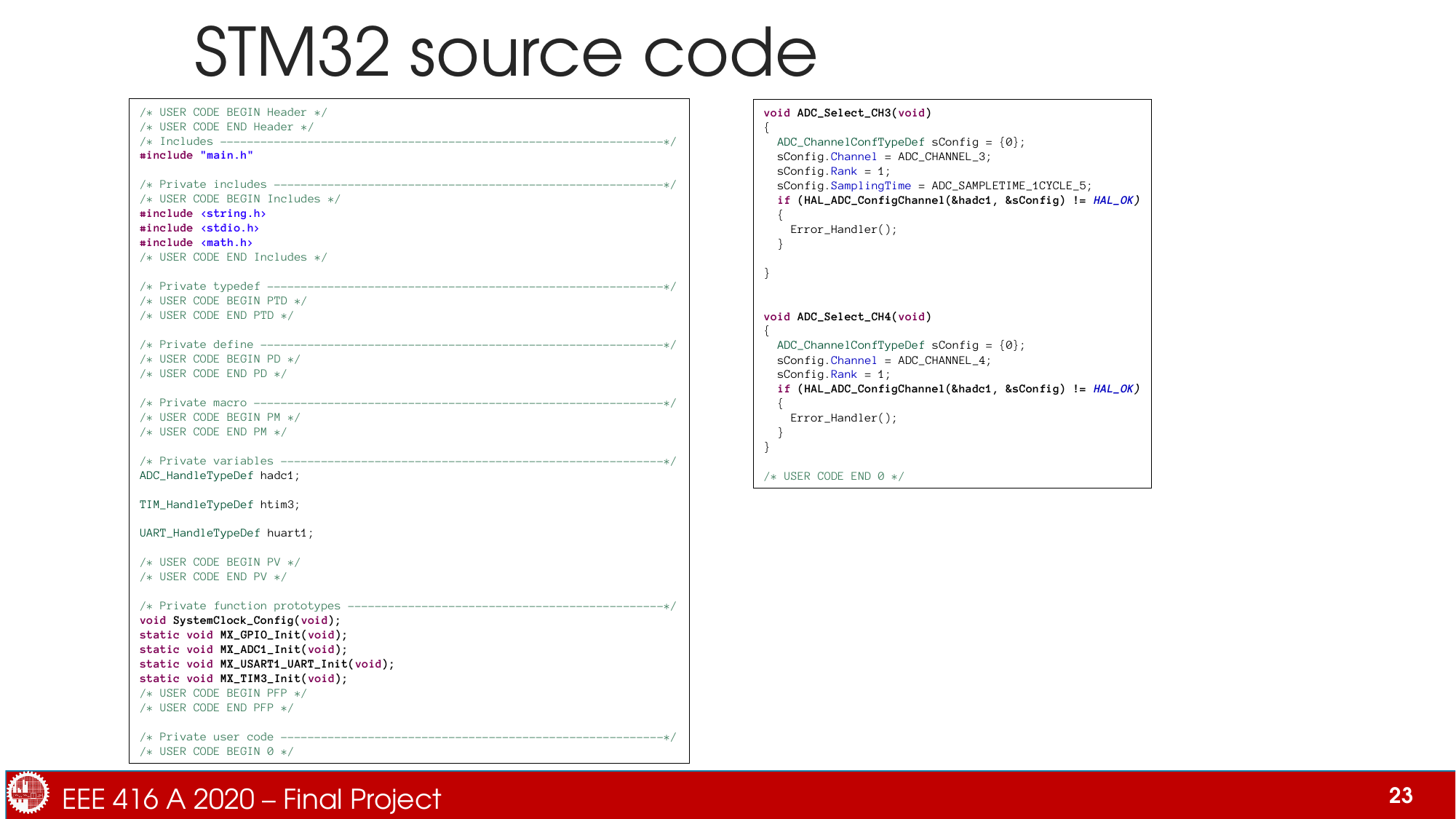

# STM32 source code
/* USER CODE BEGIN Header */
/* USER CODE END Header */
/* Includes ------------------------------------------------------------------*/
#include "main.h"

/* Private includes ----------------------------------------------------------*/
/* USER CODE BEGIN Includes */
#include <string.h>
#include <stdio.h>
#include <math.h>
/* USER CODE END Includes */

/* Private typedef -----------------------------------------------------------*/
/* USER CODE BEGIN PTD */
/* USER CODE END PTD */

/* Private define ------------------------------------------------------------*/
/* USER CODE BEGIN PD */
/* USER CODE END PD */

/* Private macro -------------------------------------------------------------*/
/* USER CODE BEGIN PM */
/* USER CODE END PM */

/* Private variables ---------------------------------------------------------*/
ADC_HandleTypeDef hadc1;

TIM_HandleTypeDef htim3;

UART_HandleTypeDef huart1;

/* USER CODE BEGIN PV */
/* USER CODE END PV */

/* Private function prototypes -----------------------------------------------*/
void SystemClock_Config(void);
static void MX_GPIO_Init(void);
static void MX_ADC1_Init(void);
static void MX_USART1_UART_Init(void);
static void MX_TIM3_Init(void);
/* USER CODE BEGIN PFP */
/* USER CODE END PFP */

/* Private user code ---------------------------------------------------------*/
/* USER CODE BEGIN 0 */
void ADC_Select_CH3(void)
{
  ADC_ChannelConfTypeDef sConfig = {0};
  sConfig.Channel = ADC_CHANNEL_3;
  sConfig.Rank = 1;
  sConfig.SamplingTime = ADC_SAMPLETIME_1CYCLE_5;
  if (HAL_ADC_ConfigChannel(&hadc1, &sConfig) != HAL_OK)
  {
    Error_Handler();
  }

}

void ADC_Select_CH4(void)
{
  ADC_ChannelConfTypeDef sConfig = {0};
  sConfig.Channel = ADC_CHANNEL_4;
  sConfig.Rank = 1;
  if (HAL_ADC_ConfigChannel(&hadc1, &sConfig) != HAL_OK)
  {
    Error_Handler();
  }
}

/* USER CODE END 0 */
EEE 416 A 2020 – Final Project
23